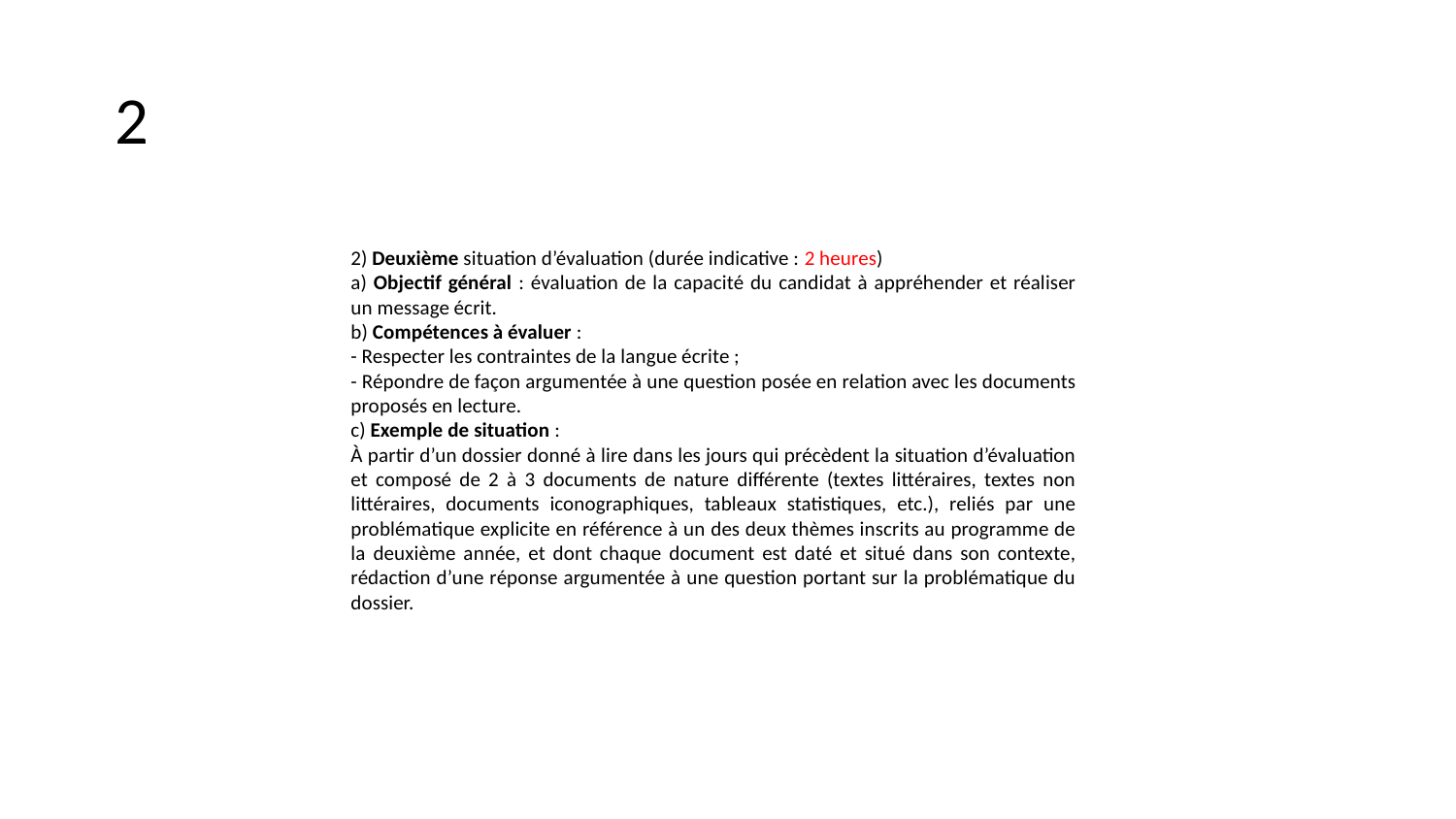

2
2) Deuxième situation d’évaluation (durée indicative : 2 heures)
a) Objectif général : évaluation de la capacité du candidat à appréhender et réaliser un message écrit.
b) Compétences à évaluer :
- Respecter les contraintes de la langue écrite ;
- Répondre de façon argumentée à une question posée en relation avec les documents proposés en lecture.
c) Exemple de situation :
À partir d’un dossier donné à lire dans les jours qui précèdent la situation d’évaluation et composé de 2 à 3 documents de nature différente (textes littéraires, textes non littéraires, documents iconographiques, tableaux statistiques, etc.), reliés par une problématique explicite en référence à un des deux thèmes inscrits au programme de la deuxième année, et dont chaque document est daté et situé dans son contexte, rédaction d’une réponse argumentée à une question portant sur la problématique du dossier.